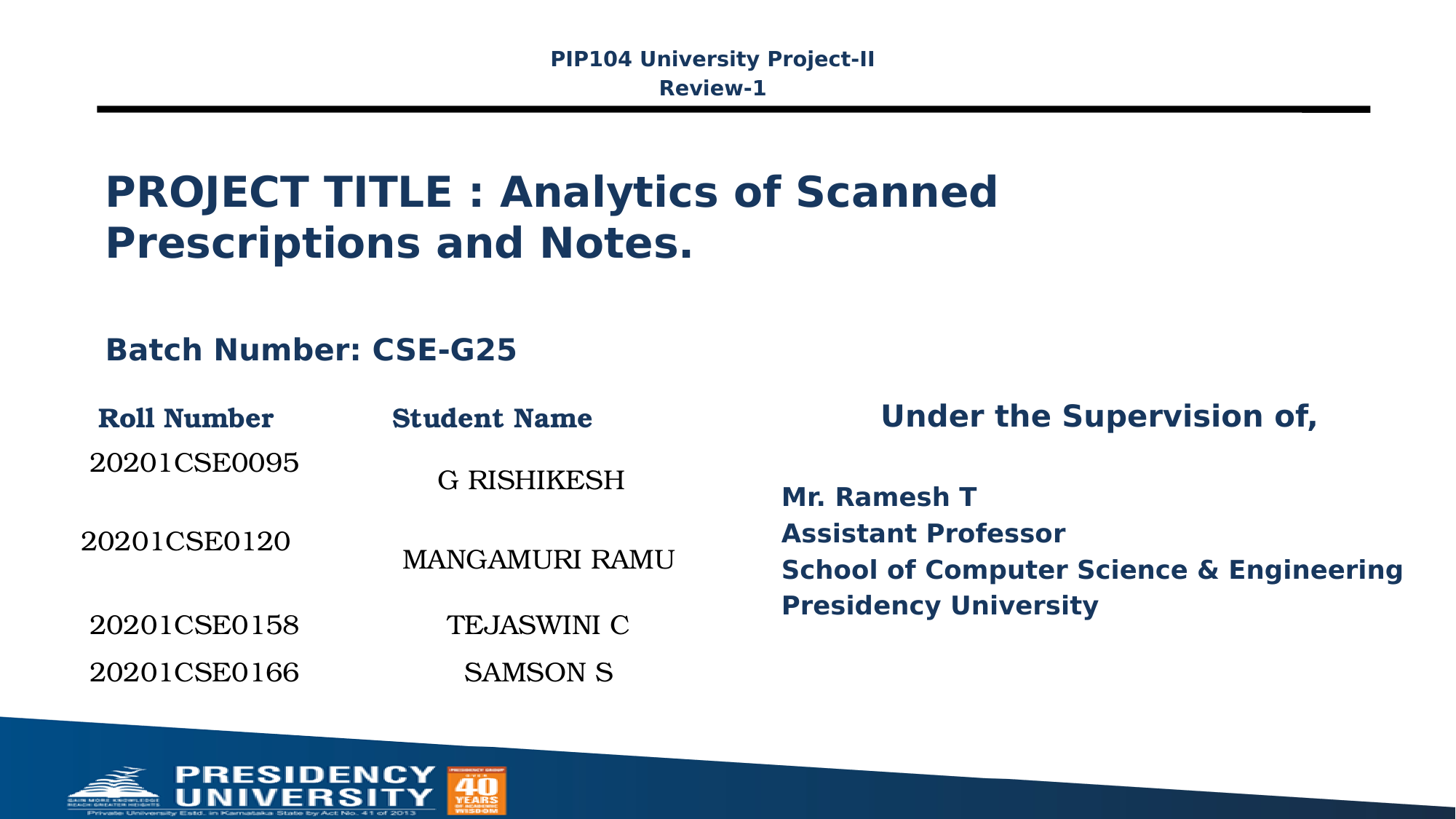

PIP104 University Project-II
Review-1
# PROJECT TITLE : Analytics of Scanned                   Prescriptions and Notes.
Batch Number: CSE-G25

| Roll Number | Student Name |
| --- | --- |
| 20201CSE0095 | G RISHIKESH |
| 20201CSE0120 | MANGAMURI RAMU |
| 20201CSE0158 | TEJASWINI C |
| 20201CSE0166 | SAMSON S |
Under the Supervision of,

Mr. Ramesh T
Assistant Professor
School of Computer Science & Engineering
Presidency University